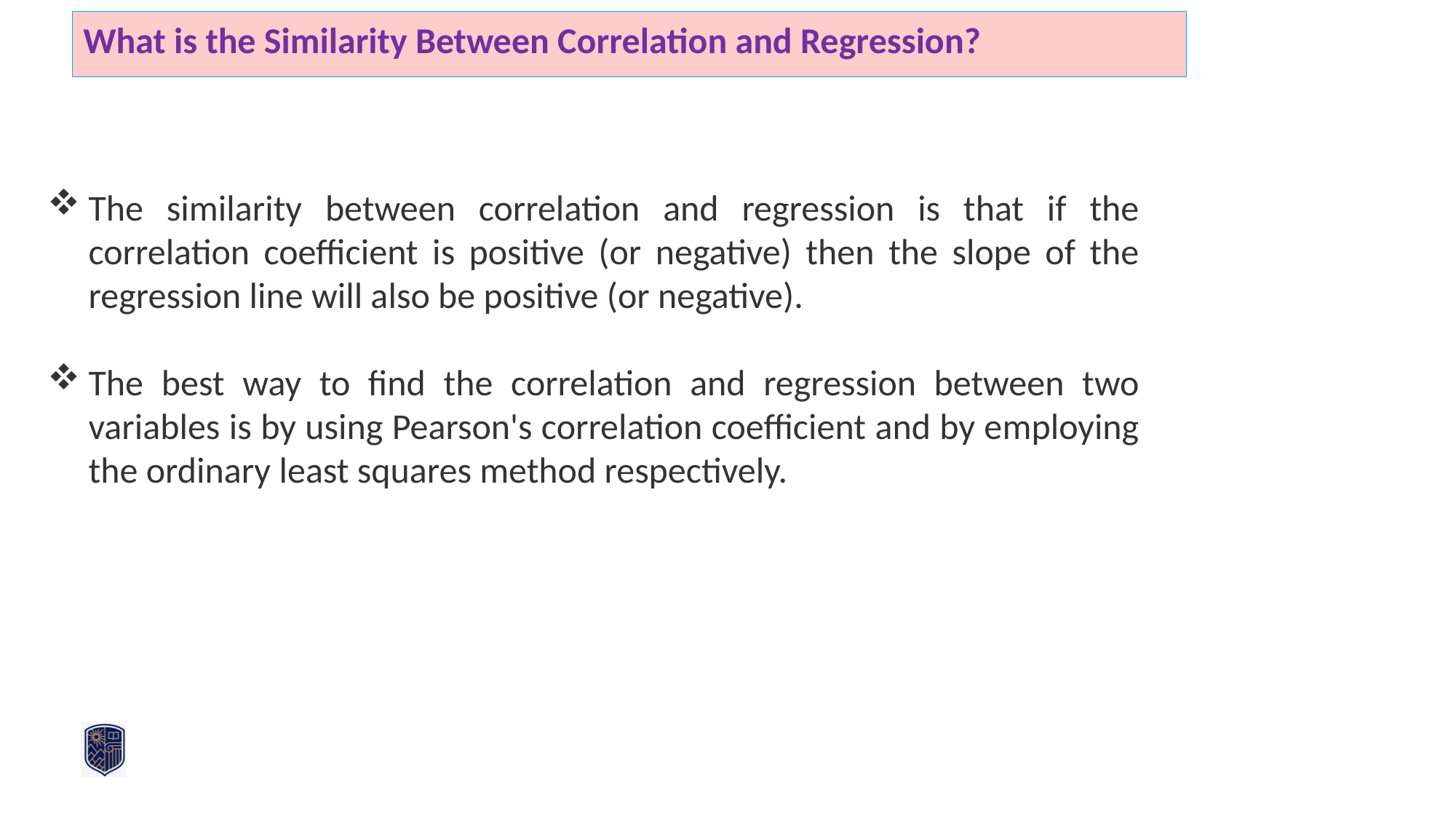

What is the Similarity Between Correlation and Regression?
The similarity between correlation and regression is that if the correlation coefficient is positive (or negative) then the slope of the regression line will also be positive (or negative).

The best way to find the correlation and regression between two variables is by using Pearson's correlation coefficient and by employing the ordinary least squares method respectively.